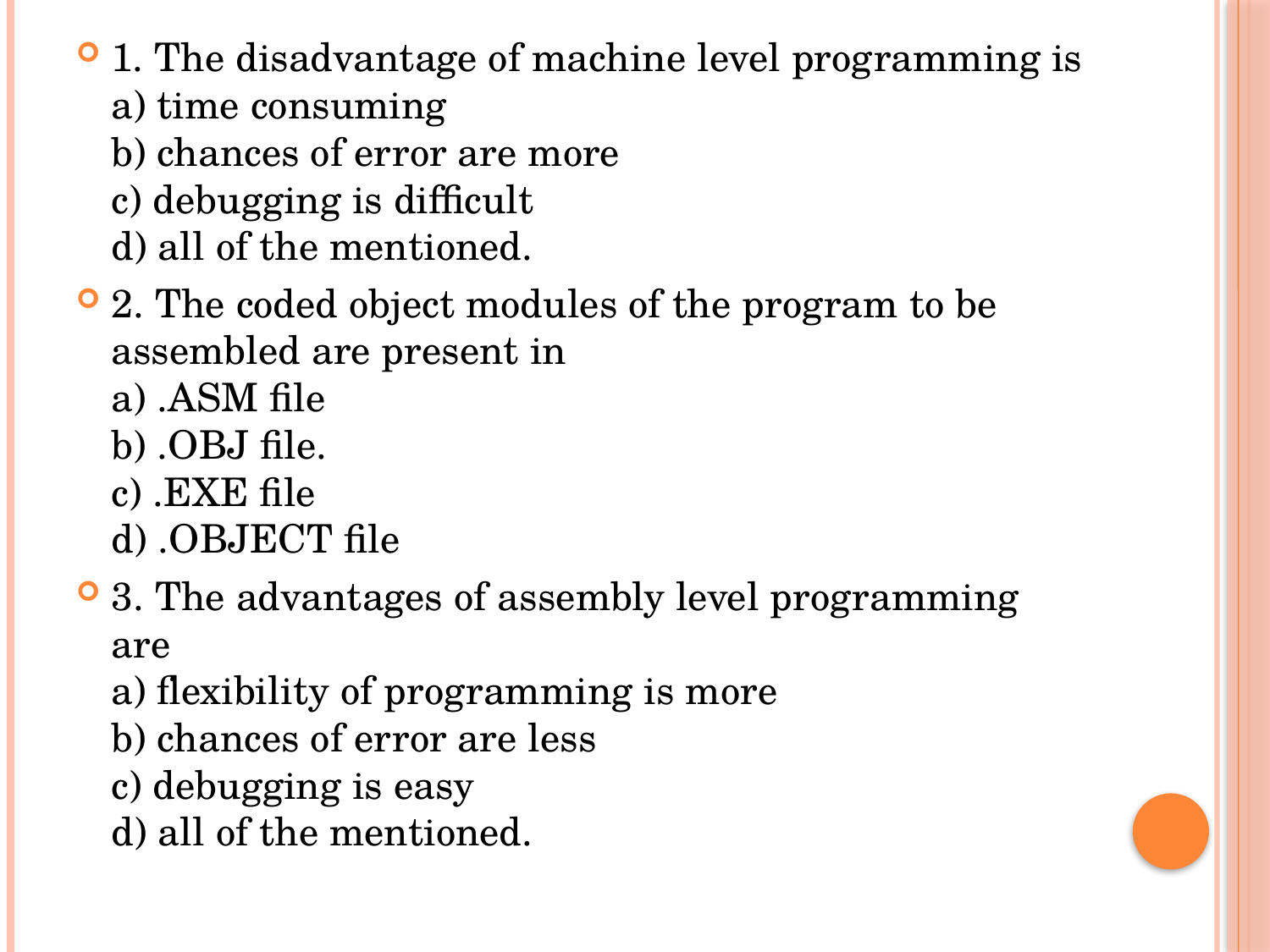

1. The disadvantage of machine level programming is
a) time consuming
b) chances of error are more
c) debugging is difficult
d) all of the mentioned.
2. The coded object modules of the program to be assembled are present in
a) .ASM file
b) .OBJ file.
c) .EXE file
d) .OBJECT file
3. The advantages of assembly level programming are
a) flexibility of programming is more
b) chances of error are less
c) debugging is easy
d) all of the mentioned.